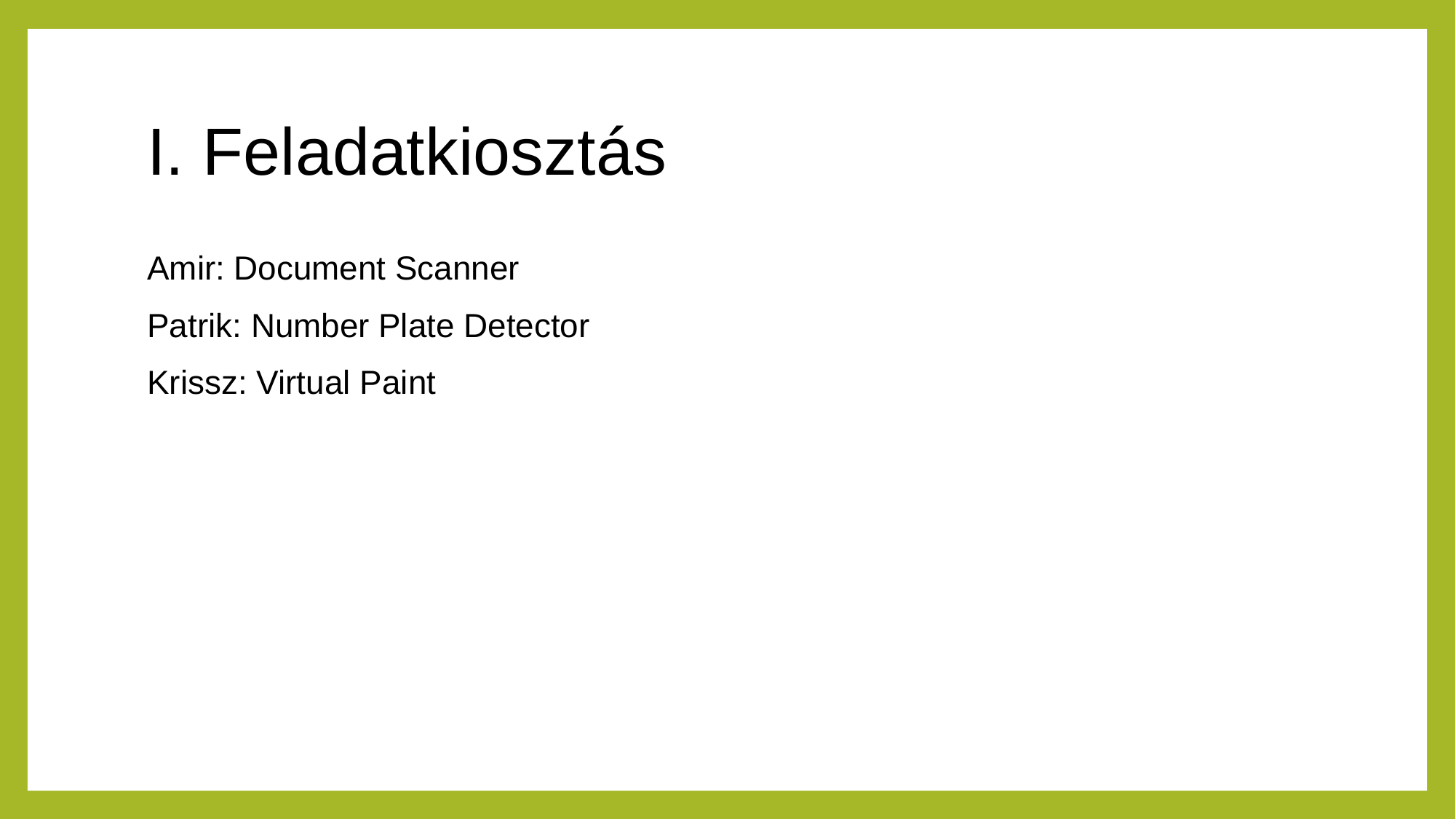

# I. Feladatkiosztás
Amir: Document Scanner
Patrik: Number Plate Detector
Krissz: Virtual Paint